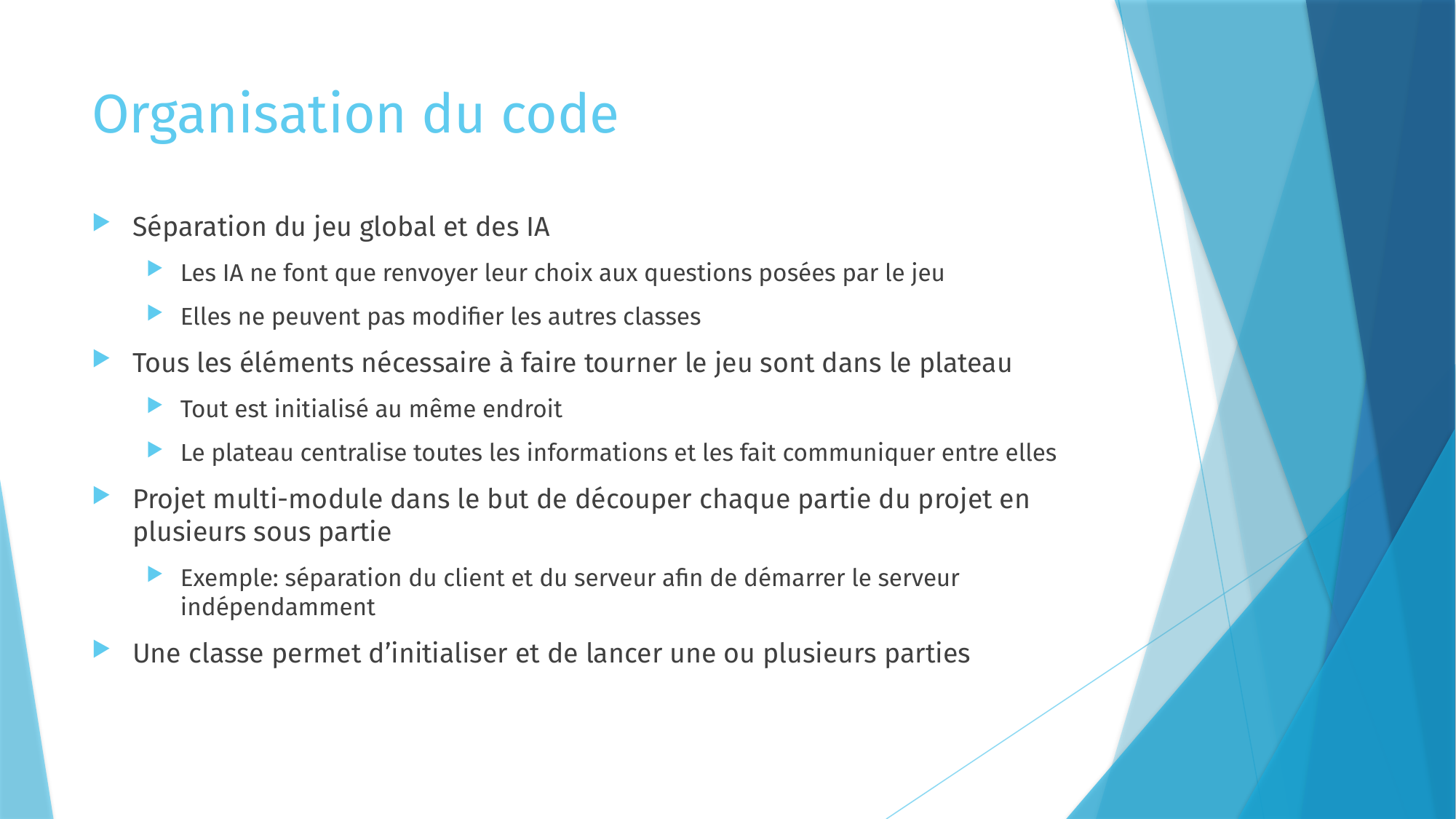

# Organisation du code
Séparation du jeu global et des IA
Les IA ne font que renvoyer leur choix aux questions posées par le jeu
Elles ne peuvent pas modifier les autres classes
Tous les éléments nécessaire à faire tourner le jeu sont dans le plateau
Tout est initialisé au même endroit
Le plateau centralise toutes les informations et les fait communiquer entre elles
Projet multi-module dans le but de découper chaque partie du projet en plusieurs sous partie
Exemple: séparation du client et du serveur afin de démarrer le serveur indépendamment
Une classe permet d’initialiser et de lancer une ou plusieurs parties